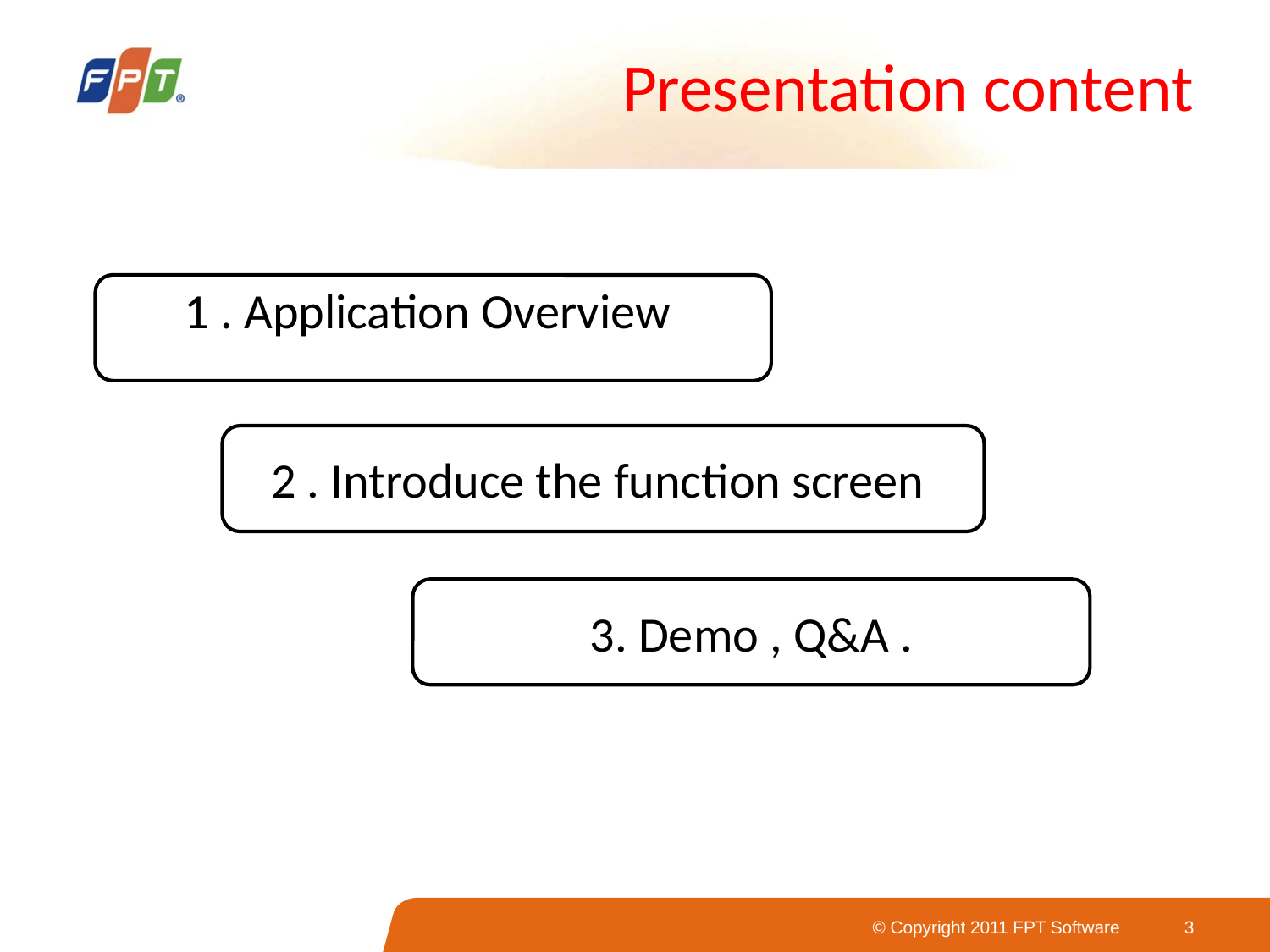

Presentation content
1 . Application Overview

2 . Introduce the function screen
3. Demo , Q&A .